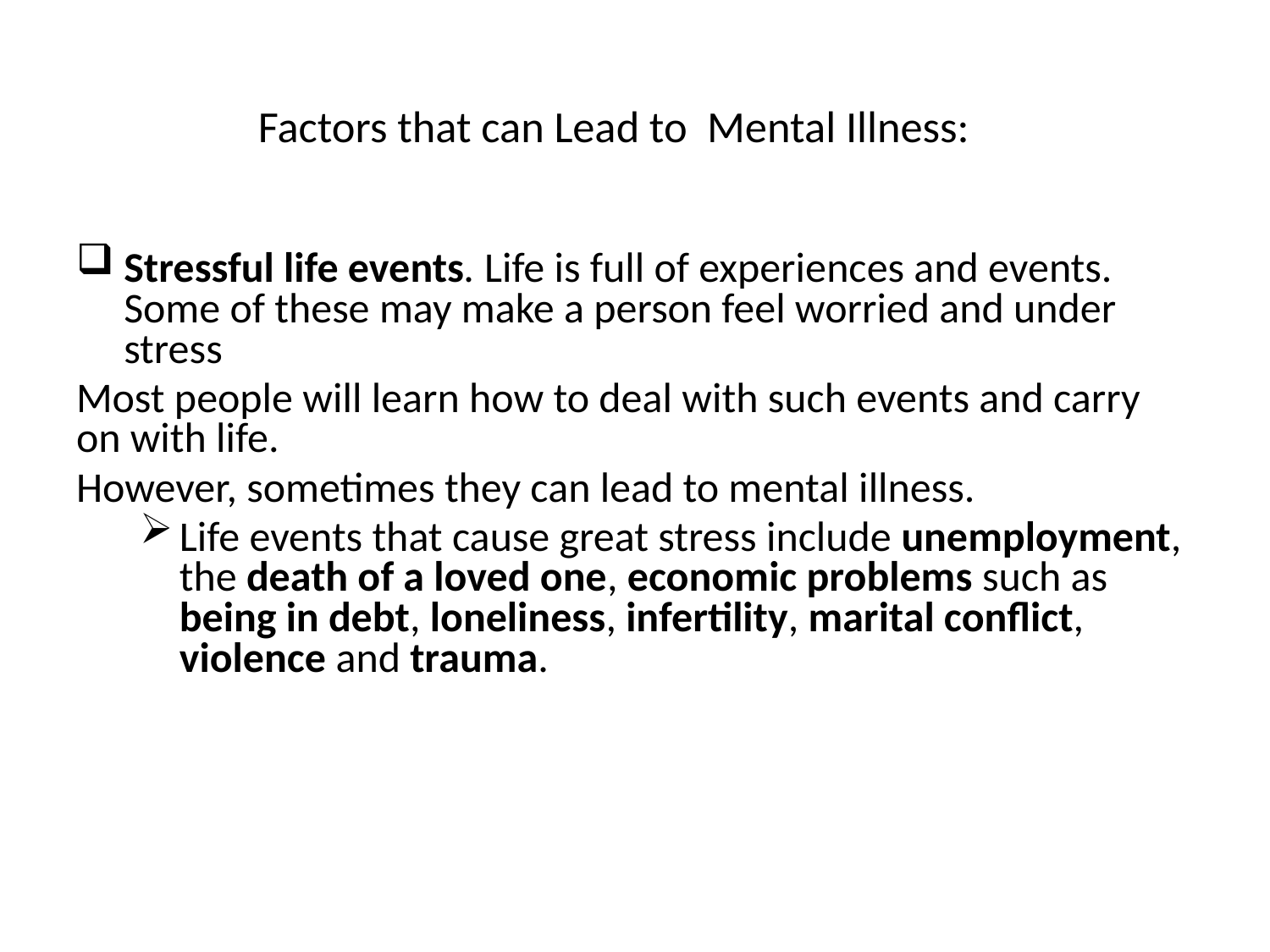

# Factors that can Lead to  Mental Illness:
Stressful life events. Life is full of experiences and events. Some of these may make a person feel worried and under stress
Most people will learn how to deal with such events and carry on with life.
However, sometimes they can lead to mental illness.
Life events that cause great stress include unemployment, the death of a loved one, economic problems such as being in debt, loneliness, infertility, marital conflict, violence and trauma.

24